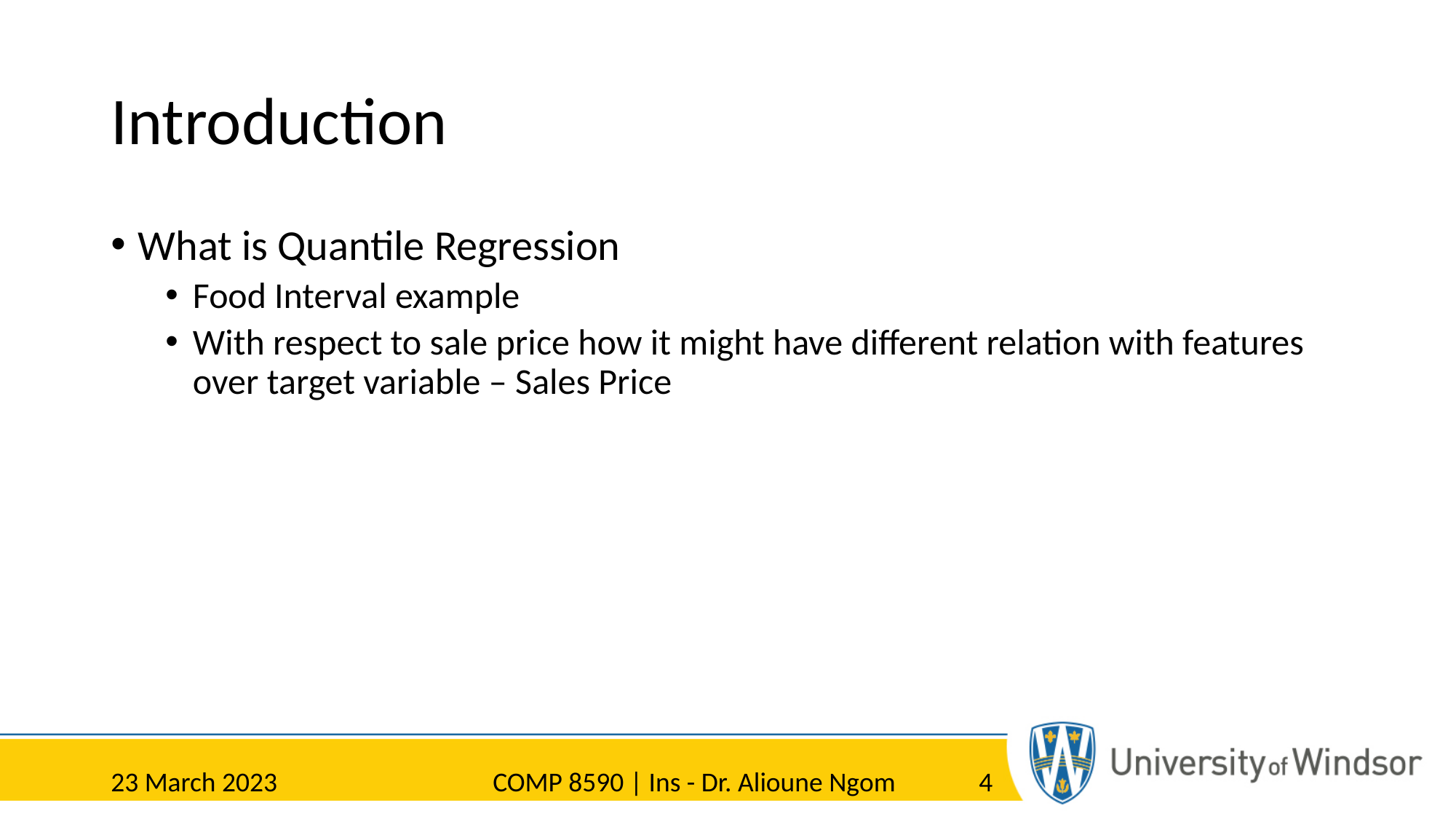

# Introduction
What is Quantile Regression
Food Interval example
With respect to sale price how it might have different relation with features over target variable – Sales Price

23 March 2023
COMP 8590 | Ins - Dr. Alioune Ngom
4